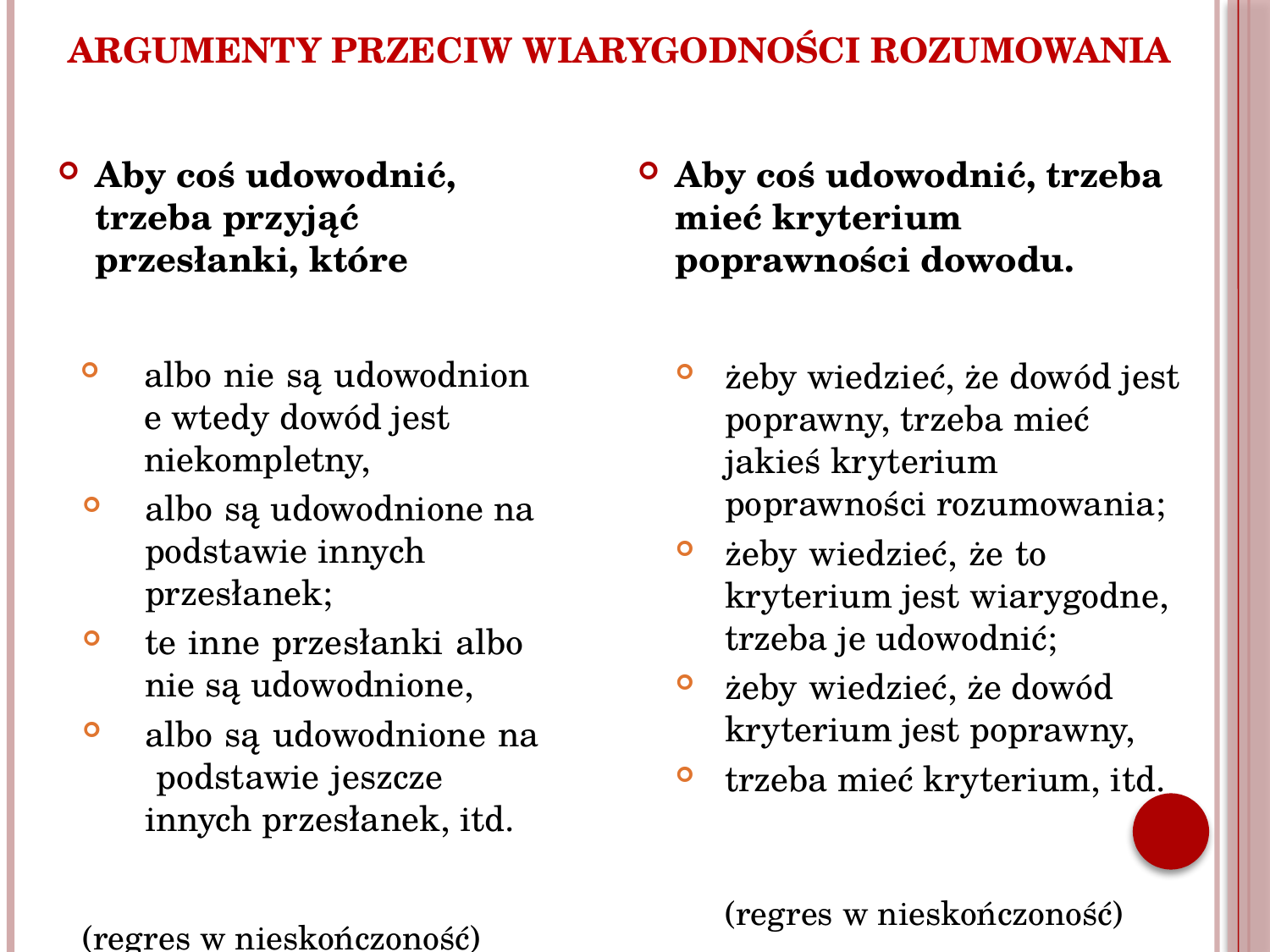

# Argumenty przeciw wiarygodności rozumowania
Aby coś udowodnić, trzeba przyjąć przesłanki, które

albo nie są udowodnione wtedy dowód jest niekompletny,
albo są udowodnione na podstawie innych przesłanek;
te inne przesłanki albo nie są udowodnione,
albo są udowodnione na podstawie jeszcze innych przesłanek, itd.

(regres w nieskończoność)

Aby coś udowodnić, trzeba mieć kryterium poprawności dowodu.

żeby wiedzieć, że dowód jest poprawny, trzeba mieć jakieś kryterium poprawności rozumowania;
żeby wiedzieć, że to kryterium jest wiarygodne, trzeba je udowodnić;
żeby wiedzieć, że dowód kryterium jest poprawny,
trzeba mieć kryterium, itd.

(regres w nieskończoność)